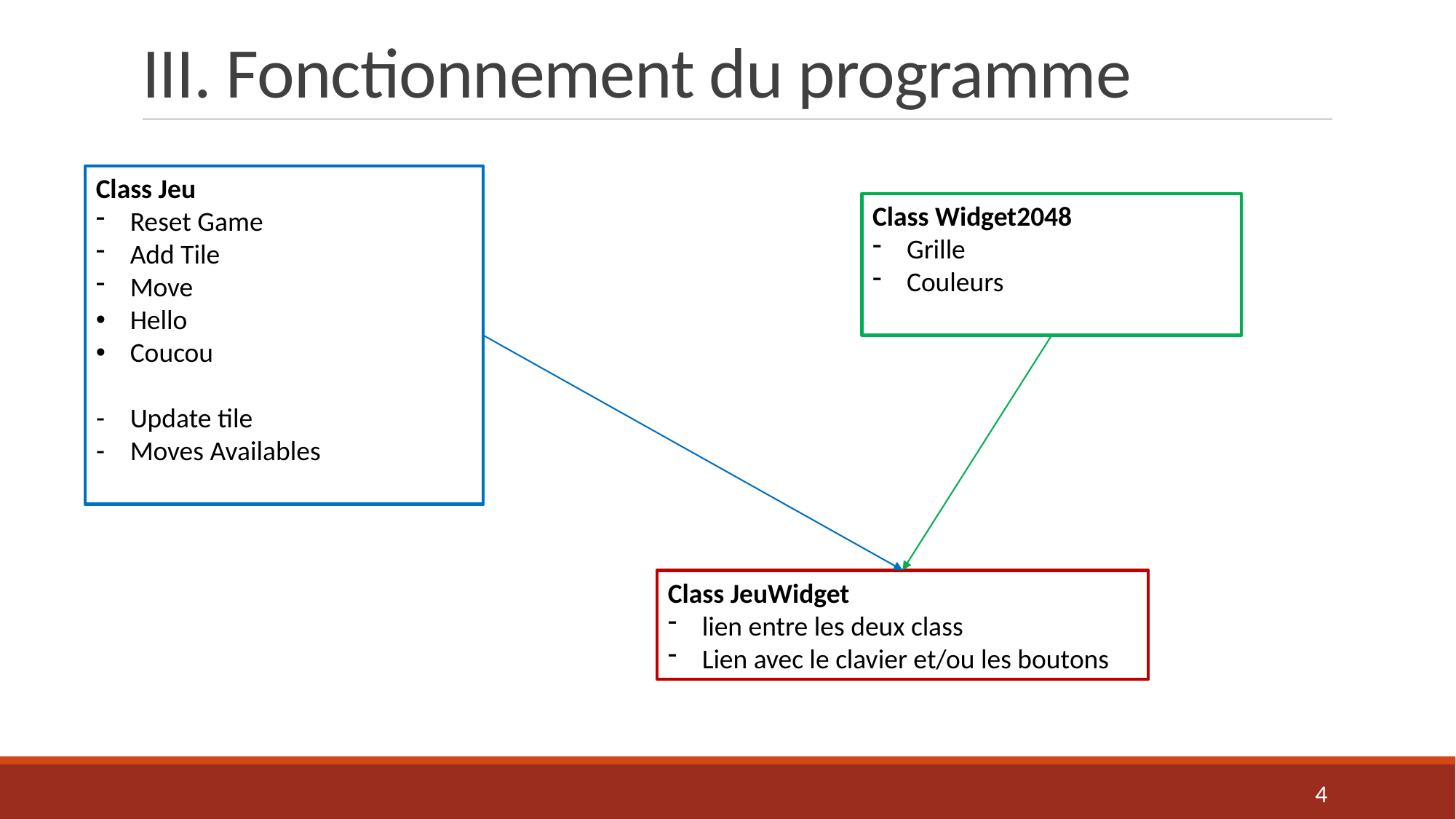

# III. Fonctionnement du programme
Class Jeu
Reset Game
Add Tile
Move
Hello
Coucou

Update tile
Moves Availables

Class Widget2048
Grille
Couleurs

Class JeuWidget
lien entre les deux class
Lien avec le clavier et/ou les boutons
4